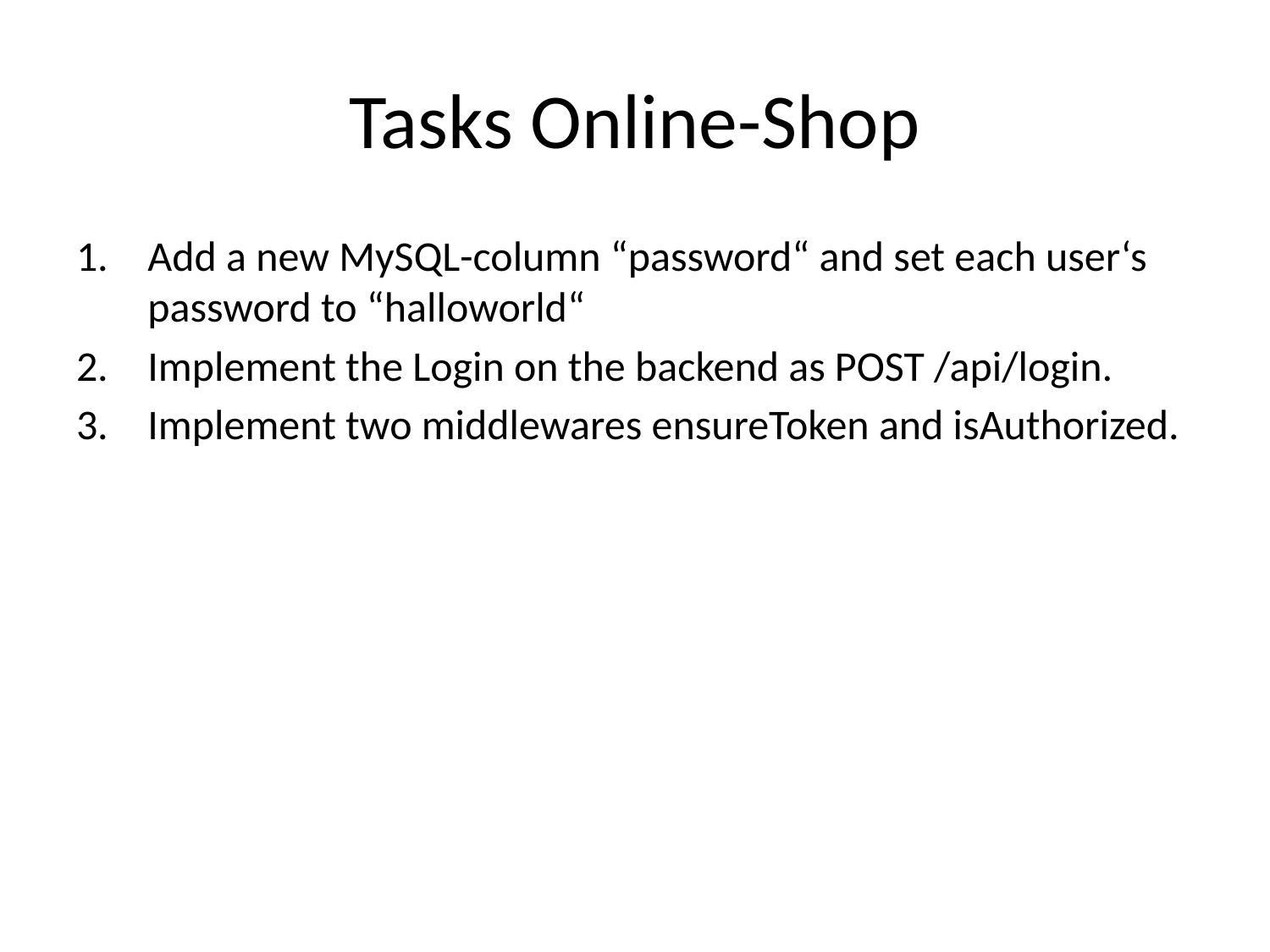

# Tasks Online-Shop
Add a new MySQL-column “password“ and set each user‘s password to “halloworld“
Implement the Login on the backend as POST /api/login.
Implement two middlewares ensureToken and isAuthorized.